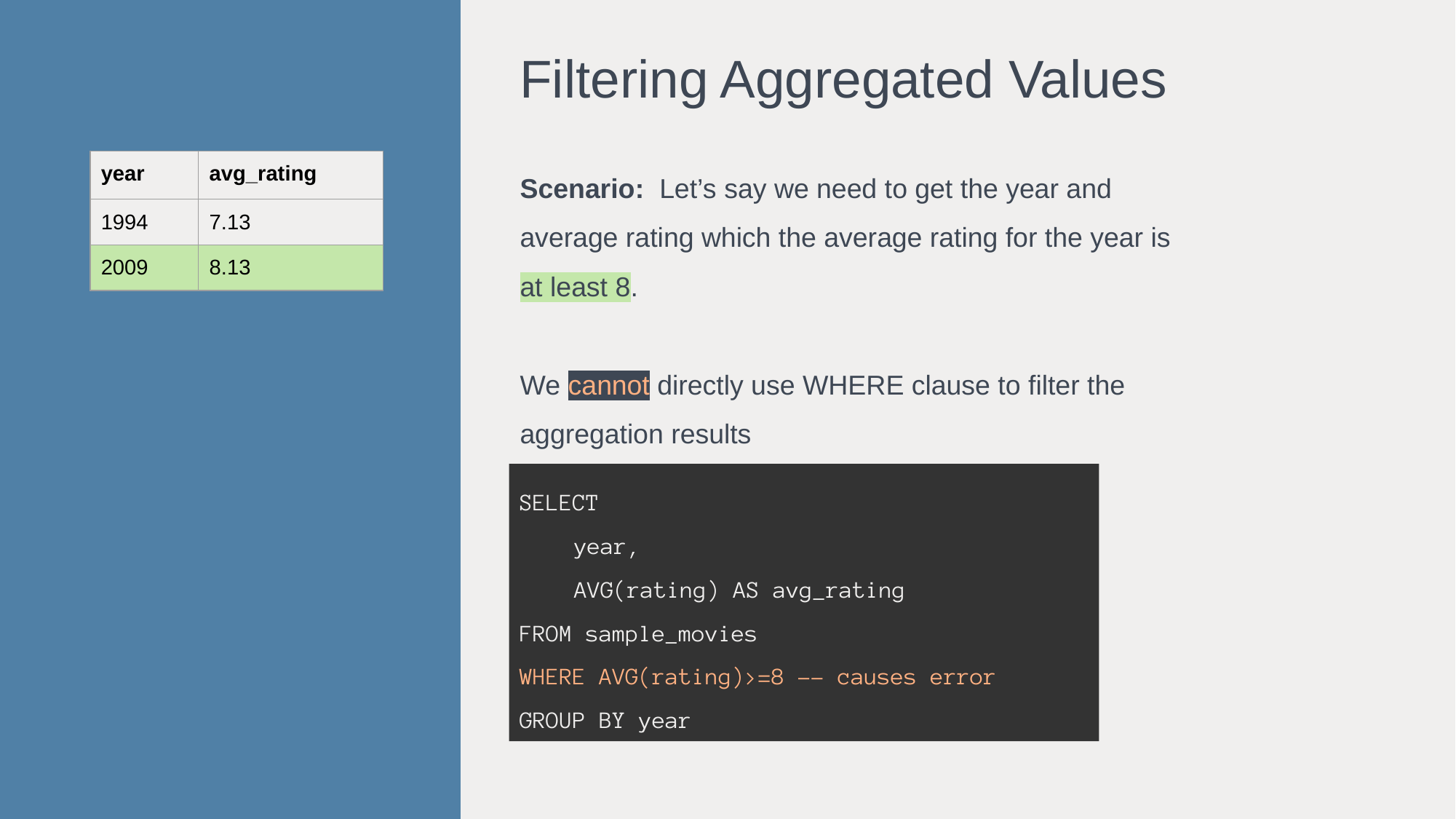

Filtering Aggregated Values
Scenario:  Let’s say we need to get the year and average rating which the average rating for the year is at least 8.

We cannot directly use WHERE clause to filter the aggregation results

| year | avg\_rating |
| --- | --- |
| 1994 | 7.13 |
| 2009 | 8.13 |
SELECT
year,
AVG(rating) AS avg_rating
FROM sample_movies
WHERE AVG(rating)>=8 -- causes error
GROUP BY year